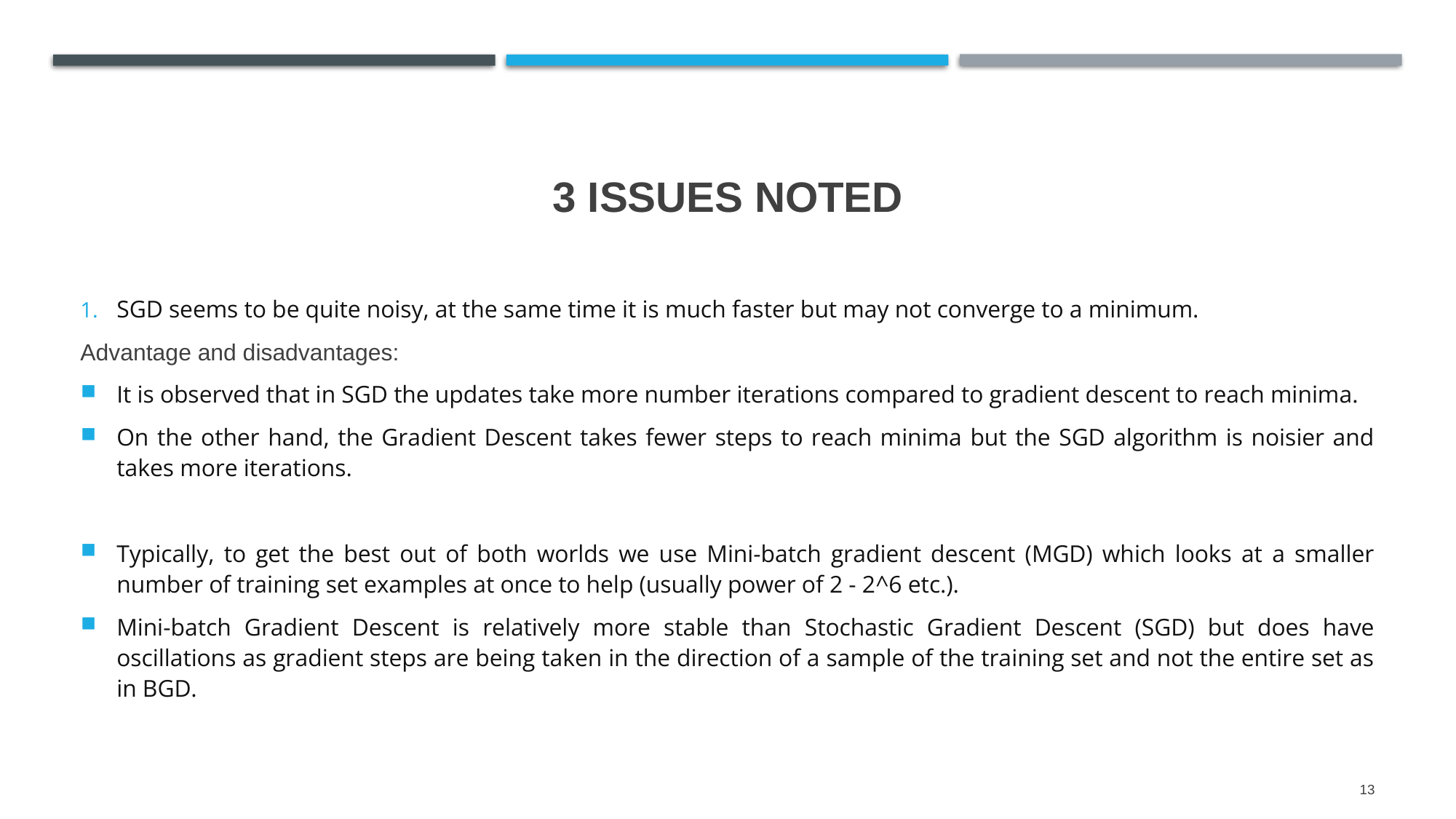

# 3 issues noted
SGD seems to be quite noisy, at the same time it is much faster but may not converge to a minimum.
Advantage and disadvantages:
It is observed that in SGD the updates take more number iterations compared to gradient descent to reach minima.
On the other hand, the Gradient Descent takes fewer steps to reach minima but the SGD algorithm is noisier and takes more iterations.

Typically, to get the best out of both worlds we use Mini-batch gradient descent (MGD) which looks at a smaller number of training set examples at once to help (usually power of 2 - 2^6 etc.).
Mini-batch Gradient Descent is relatively more stable than Stochastic Gradient Descent (SGD) but does have oscillations as gradient steps are being taken in the direction of a sample of the training set and not the entire set as in BGD.
13